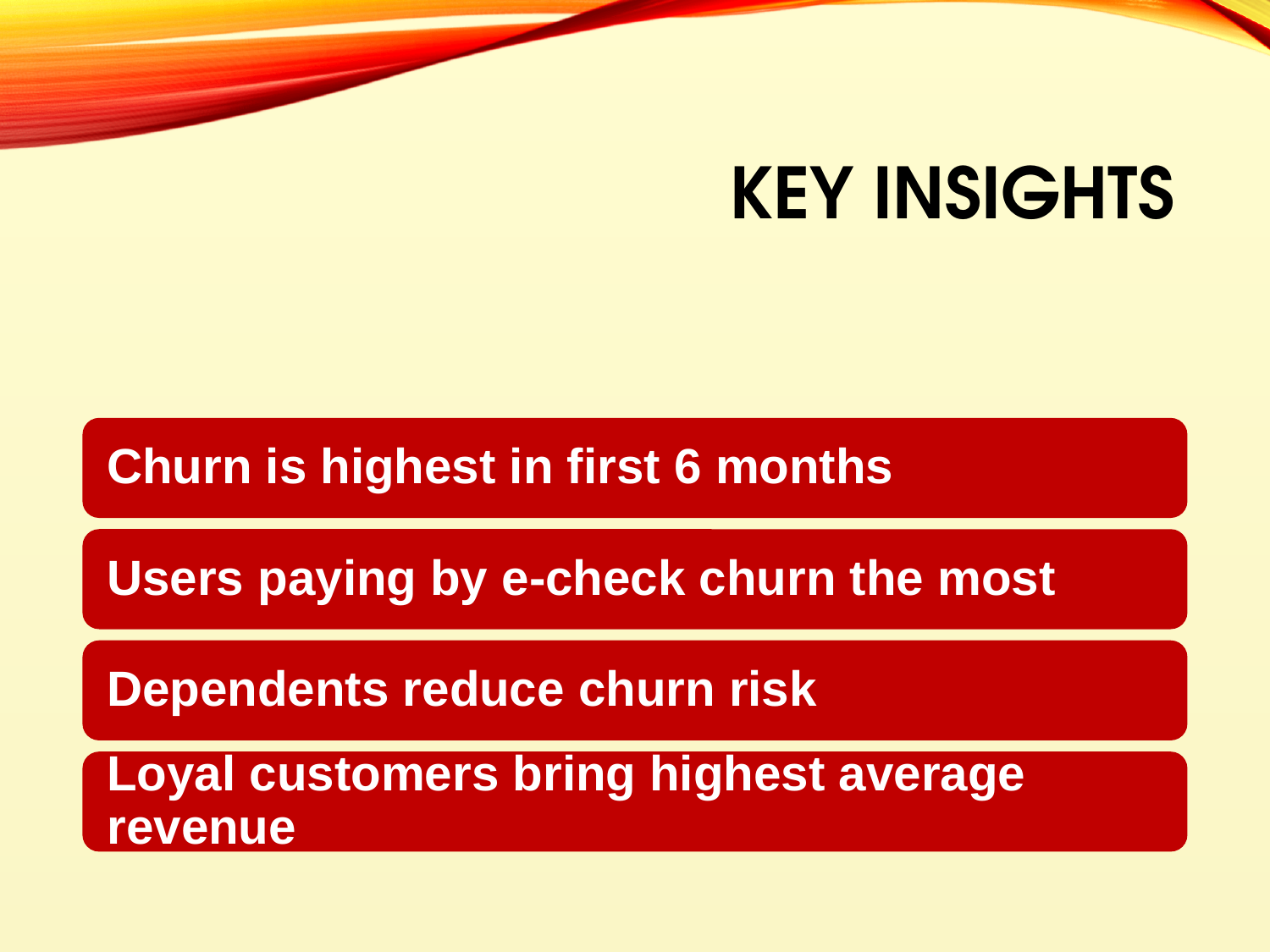

# Key Insights
Churn is highest in first 6 months
Users paying by e-check churn the most
Dependents reduce churn risk
Loyal customers bring highest average revenue